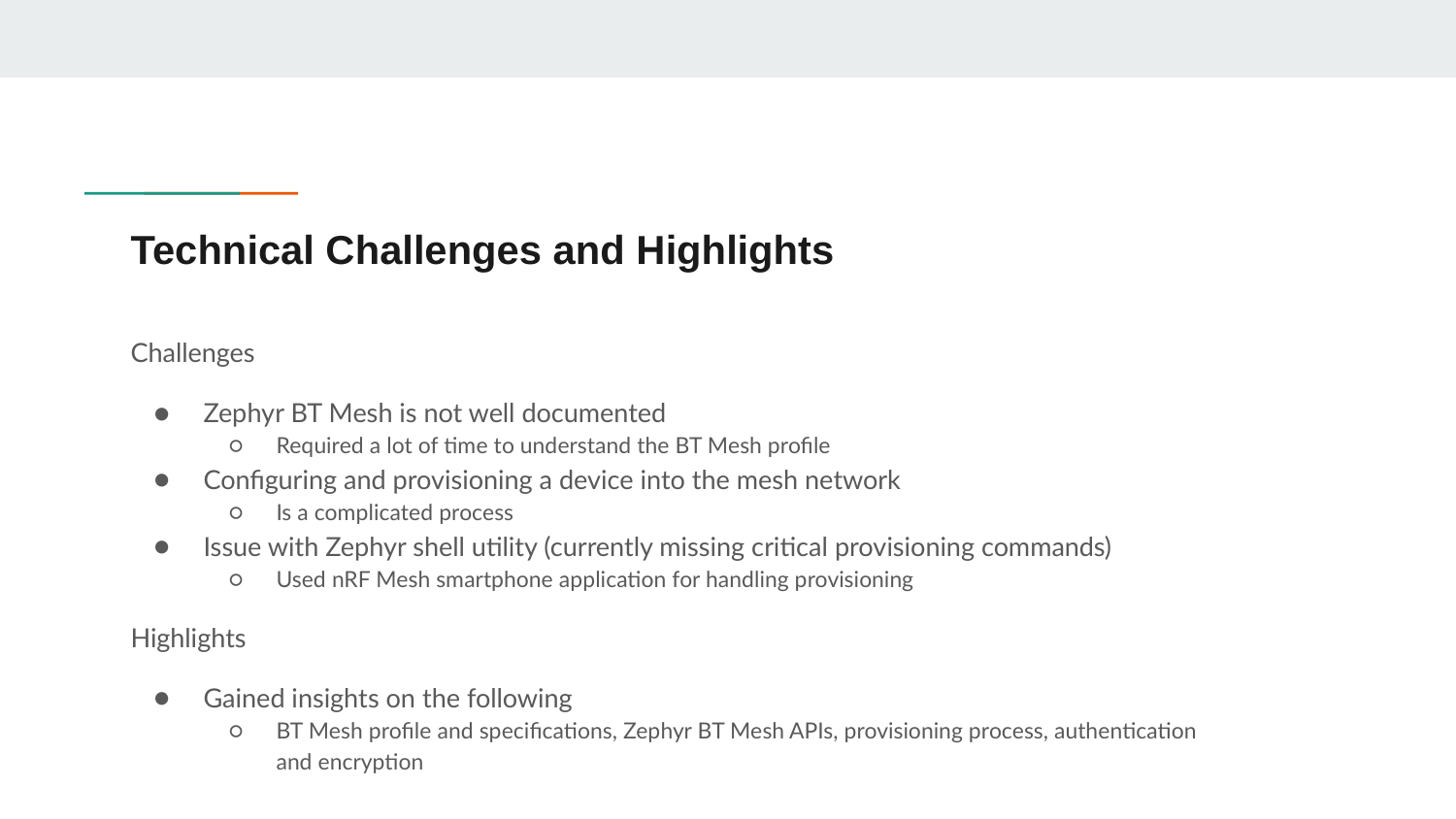

# Technical Challenges and Highlights
Challenges
Zephyr BT Mesh is not well documented
Required a lot of time to understand the BT Mesh profile
Configuring and provisioning a device into the mesh network
Is a complicated process
Issue with Zephyr shell utility (currently missing critical provisioning commands)
Used nRF Mesh smartphone application for handling provisioning
Highlights
Gained insights on the following
BT Mesh profile and specifications, Zephyr BT Mesh APIs, provisioning process, authentication and encryption